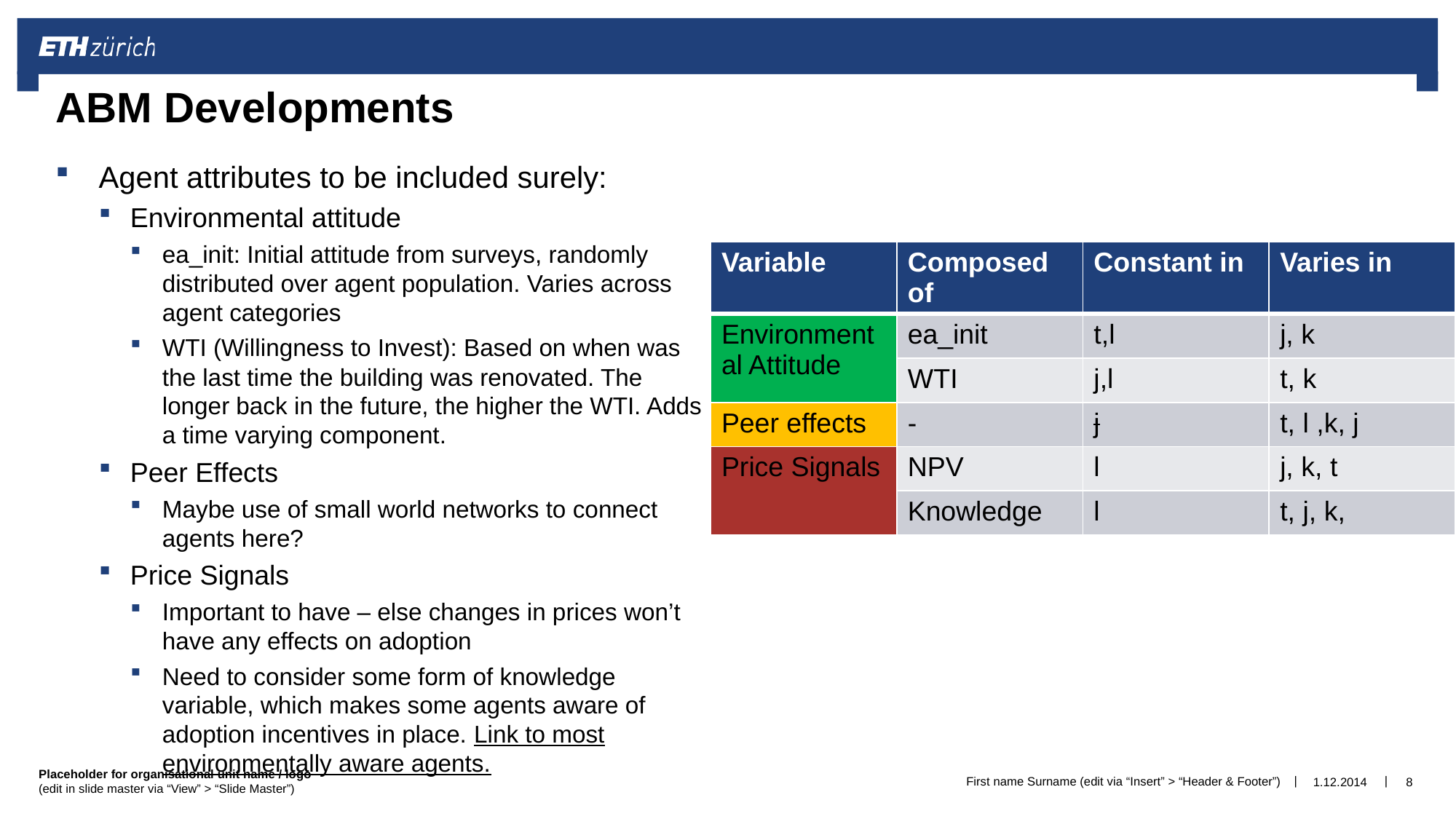

# ABM Developments
Agent attributes to be included surely:
Environmental attitude
ea_init: Initial attitude from surveys, randomly distributed over agent population. Varies across agent categories
WTI (Willingness to Invest): Based on when was the last time the building was renovated. The longer back in the future, the higher the WTI. Adds a time varying component.
Peer Effects
Maybe use of small world networks to connect agents here?
Price Signals
Important to have – else changes in prices won’t have any effects on adoption
Need to consider some form of knowledge variable, which makes some agents aware of adoption incentives in place. Link to most environmentally aware agents.

| Variable | Composed of | Constant in | Varies in |
| --- | --- | --- | --- |
| Environmental Attitude | ea\_init | t,l | j, k |
|  | WTI | j,l | t, k |
| Peer effects | - | j | t, l ,k, j |
| Price Signals | NPV | l | j, k, t |
|  | Knowledge | l | t, j, k, |
First name Surname (edit via “Insert” > “Header & Footer”)
1.12.2014
8